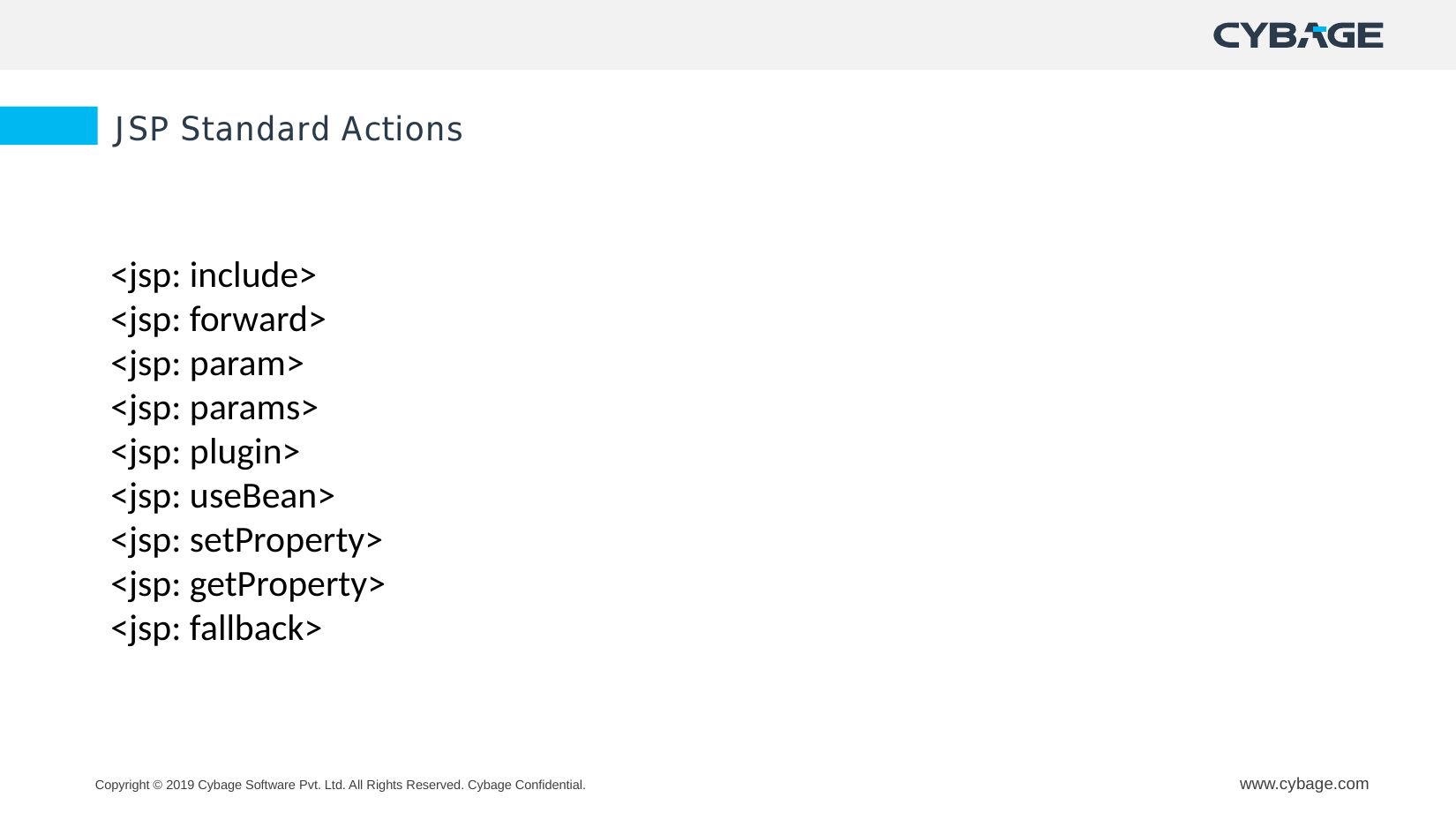

JSP Standard Actions

<jsp: include>
<jsp: forward>
<jsp: param>
<jsp: params>
<jsp: plugin>
<jsp: useBean>
<jsp: setProperty>
<jsp: getProperty>
<jsp: fallback>